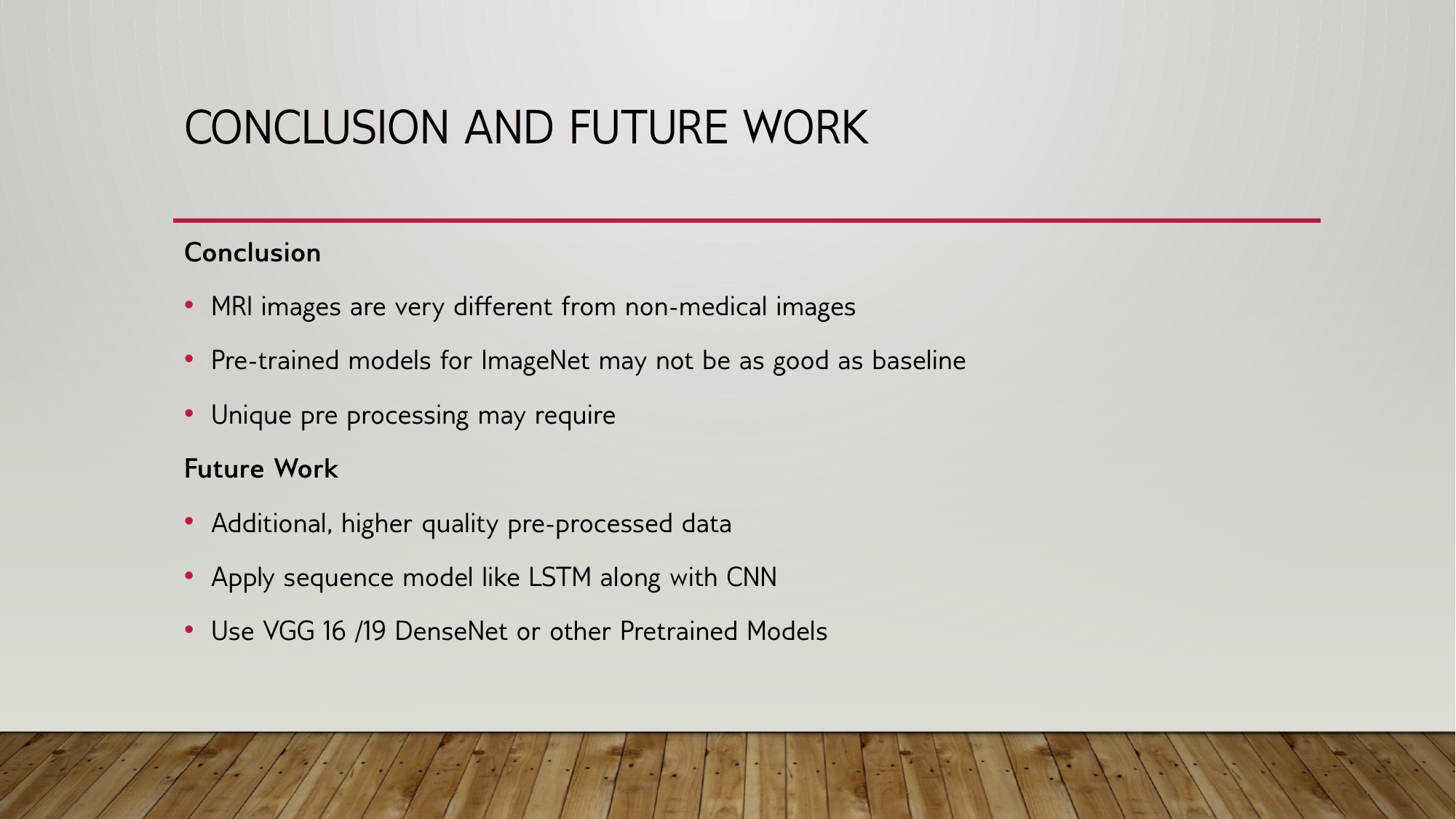

# Conclusion And Future Work
Conclusion
MRI images are very different from non-medical images
Pre-trained models for ImageNet may not be as good as baseline
Unique pre processing may require
Future Work
Additional, higher quality pre-processed data
Apply sequence model like LSTM along with CNN
Use VGG 16 /19 DenseNet or other Pretrained Models